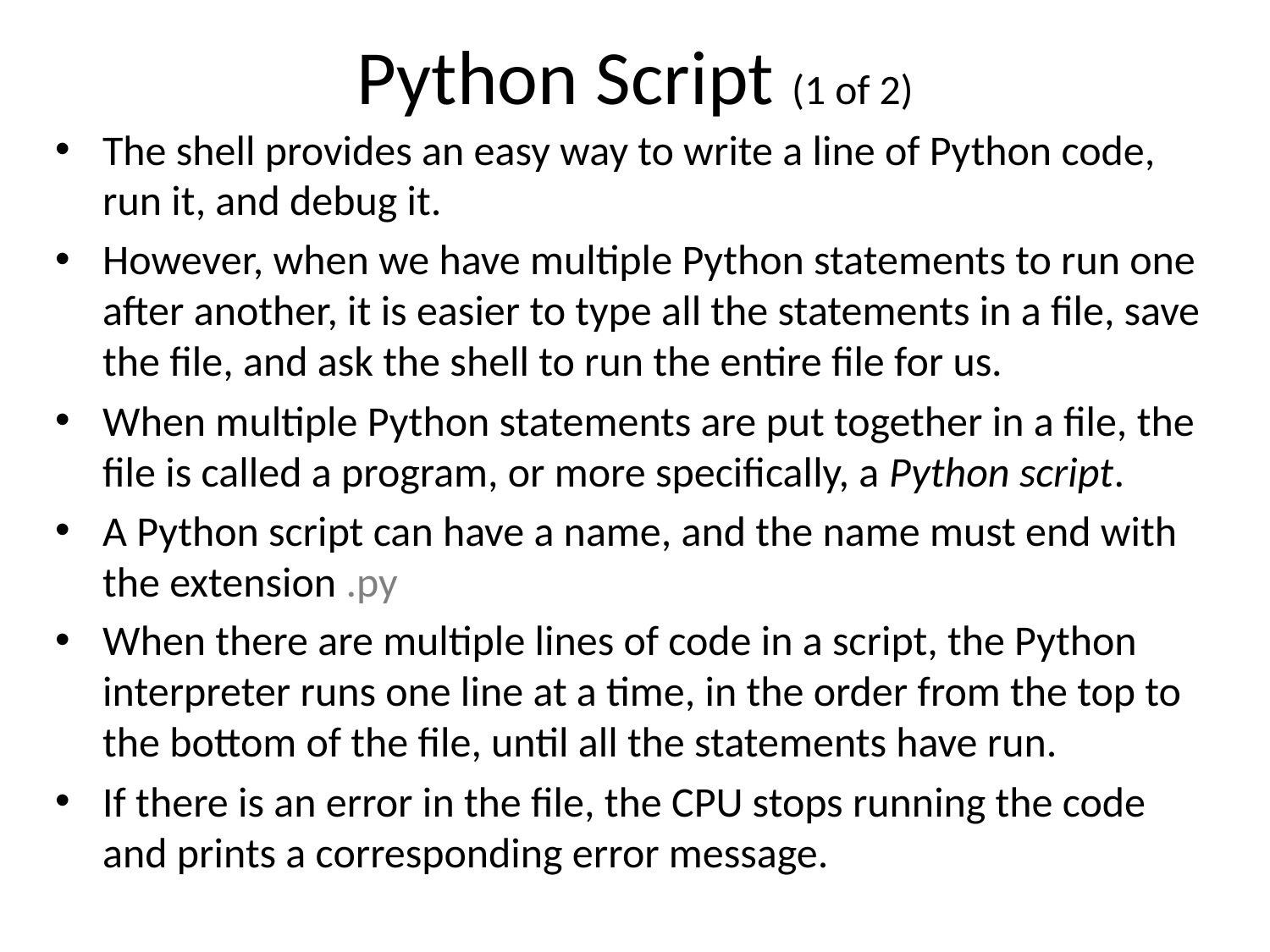

# Python Script (1 of 2)
The shell provides an easy way to write a line of Python code, run it, and debug it.
However, when we have multiple Python statements to run one after another, it is easier to type all the statements in a file, save the file, and ask the shell to run the entire file for us.
When multiple Python statements are put together in a file, the file is called a program, or more specifically, a Python script.
A Python script can have a name, and the name must end with the extension .py
When there are multiple lines of code in a script, the Python interpreter runs one line at a time, in the order from the top to the bottom of the file, until all the statements have run.
If there is an error in the file, the CPU stops running the code  and prints a corresponding error message.